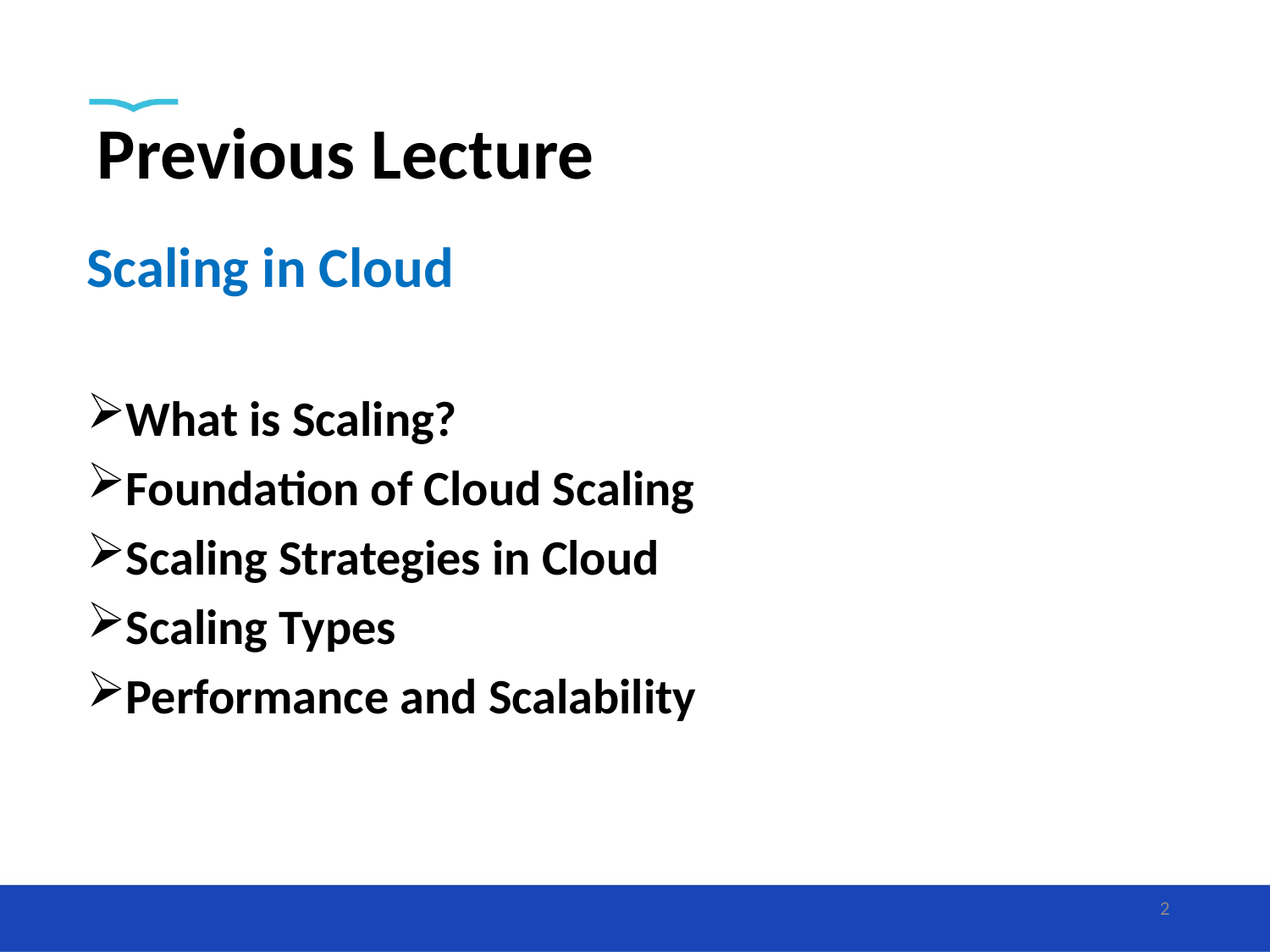

# Previous Lecture
Scaling in Cloud

What is Scaling?
Foundation of Cloud Scaling
Scaling Strategies in Cloud
Scaling Types
Performance and Scalability

2